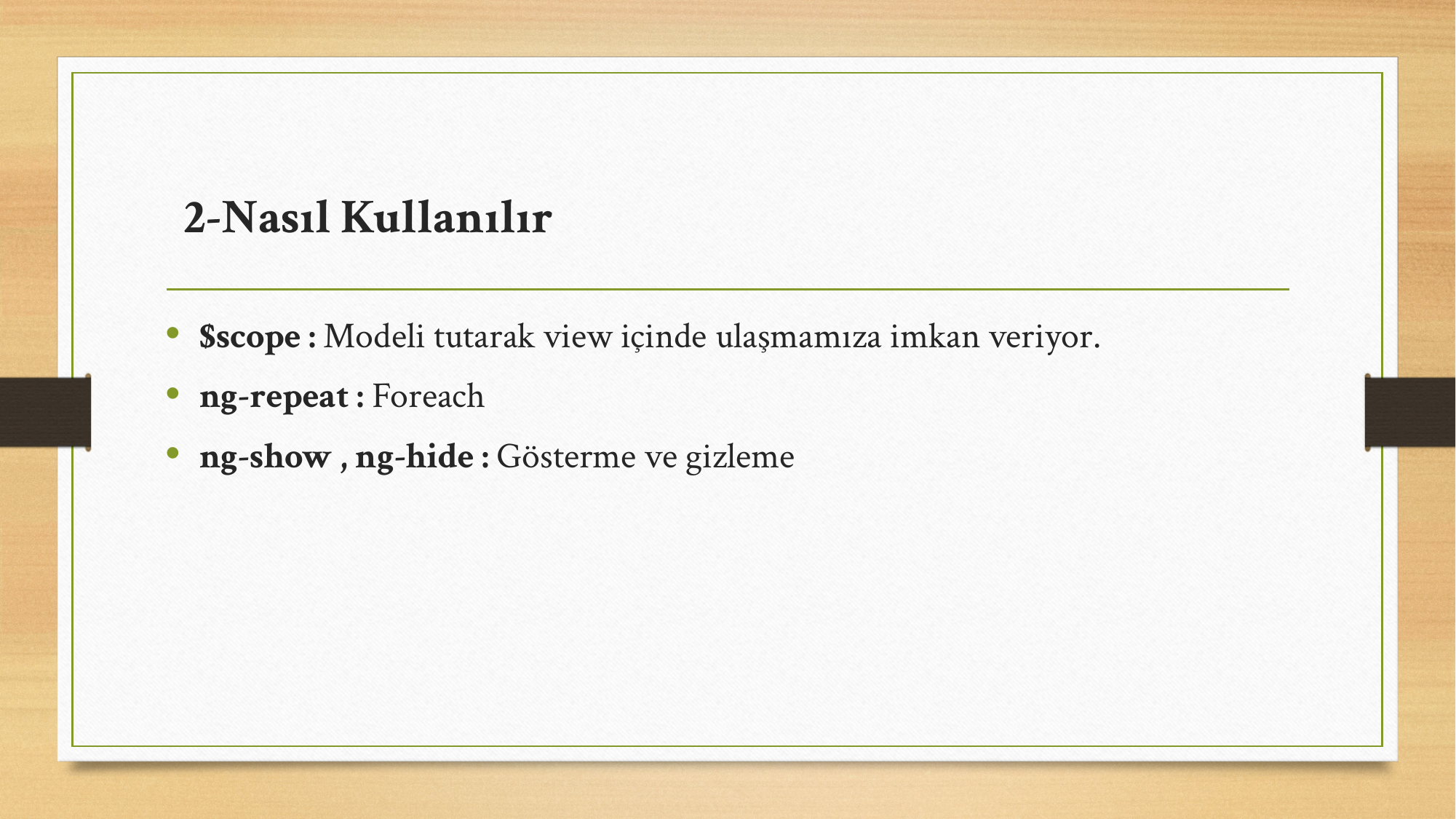

2-Nasıl Kullanılır
$scope : Modeli tutarak view içinde ulaşmamıza imkan veriyor.
ng-repeat : Foreach
ng-show , ng-hide : Gösterme ve gizleme